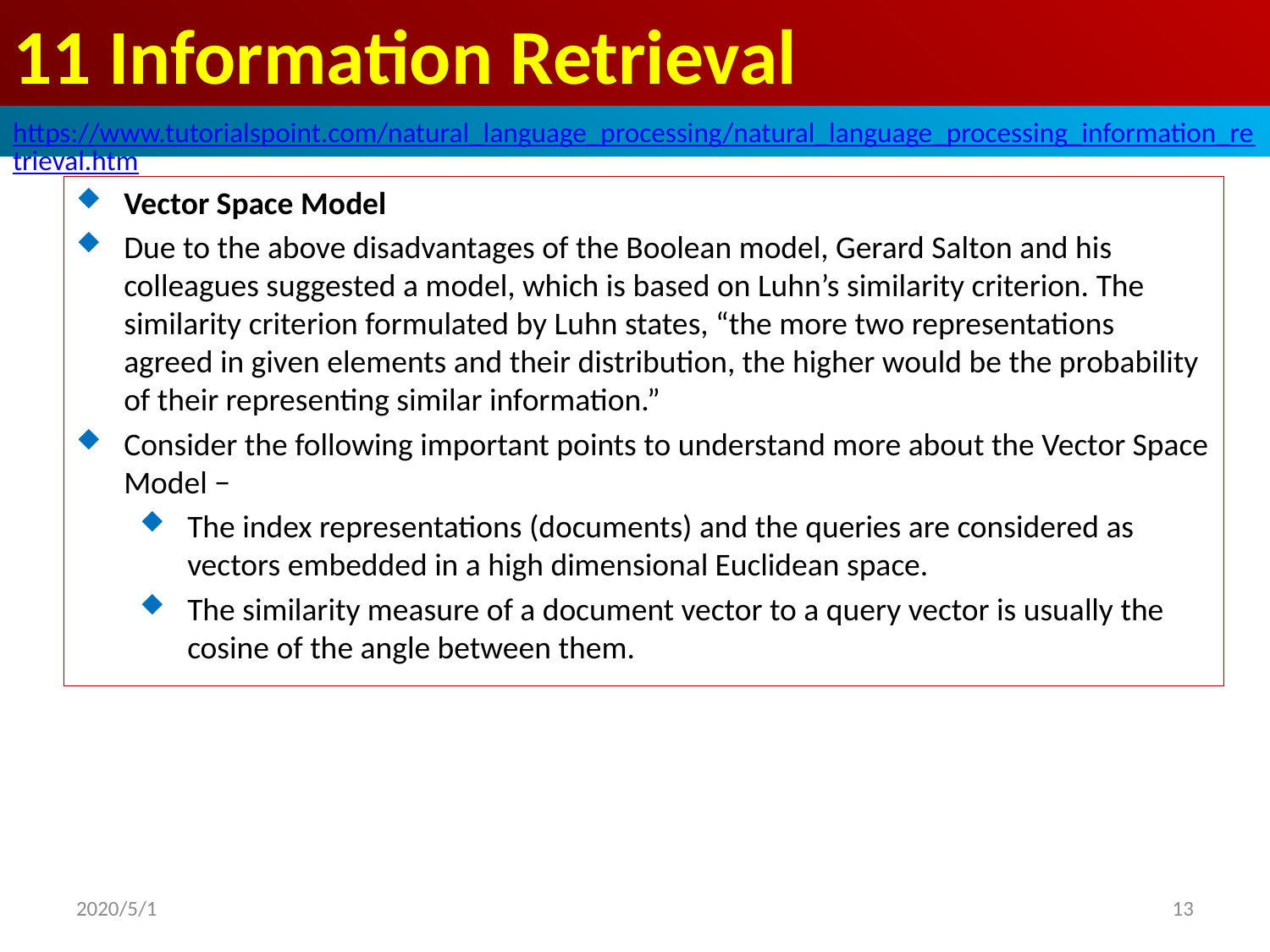

# 11 Information Retrieval
https://www.tutorialspoint.com/natural_language_processing/natural_language_processing_information_retrieval.htm
Vector Space Model
Due to the above disadvantages of the Boolean model, Gerard Salton and his colleagues suggested a model, which is based on Luhn’s similarity criterion. The similarity criterion formulated by Luhn states, “the more two representations agreed in given elements and their distribution, the higher would be the probability of their representing similar information.”
Consider the following important points to understand more about the Vector Space Model −
The index representations (documents) and the queries are considered as vectors embedded in a high dimensional Euclidean space.
The similarity measure of a document vector to a query vector is usually the cosine of the angle between them.
2020/5/1
13